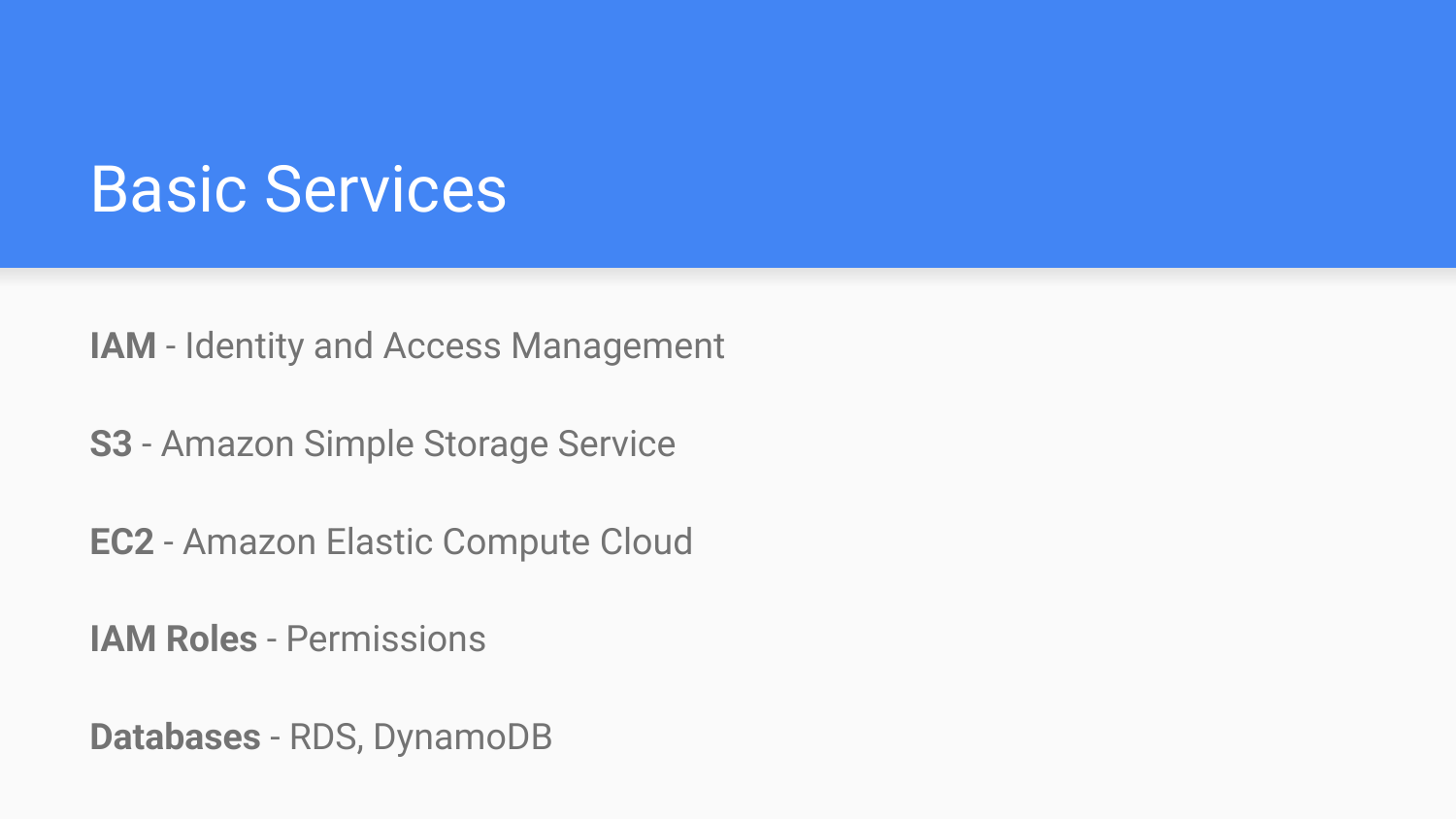

# Basic Services
IAM - Identity and Access Management
S3 - Amazon Simple Storage Service
EC2 - Amazon Elastic Compute Cloud
IAM Roles - Permissions
Databases - RDS, DynamoDB